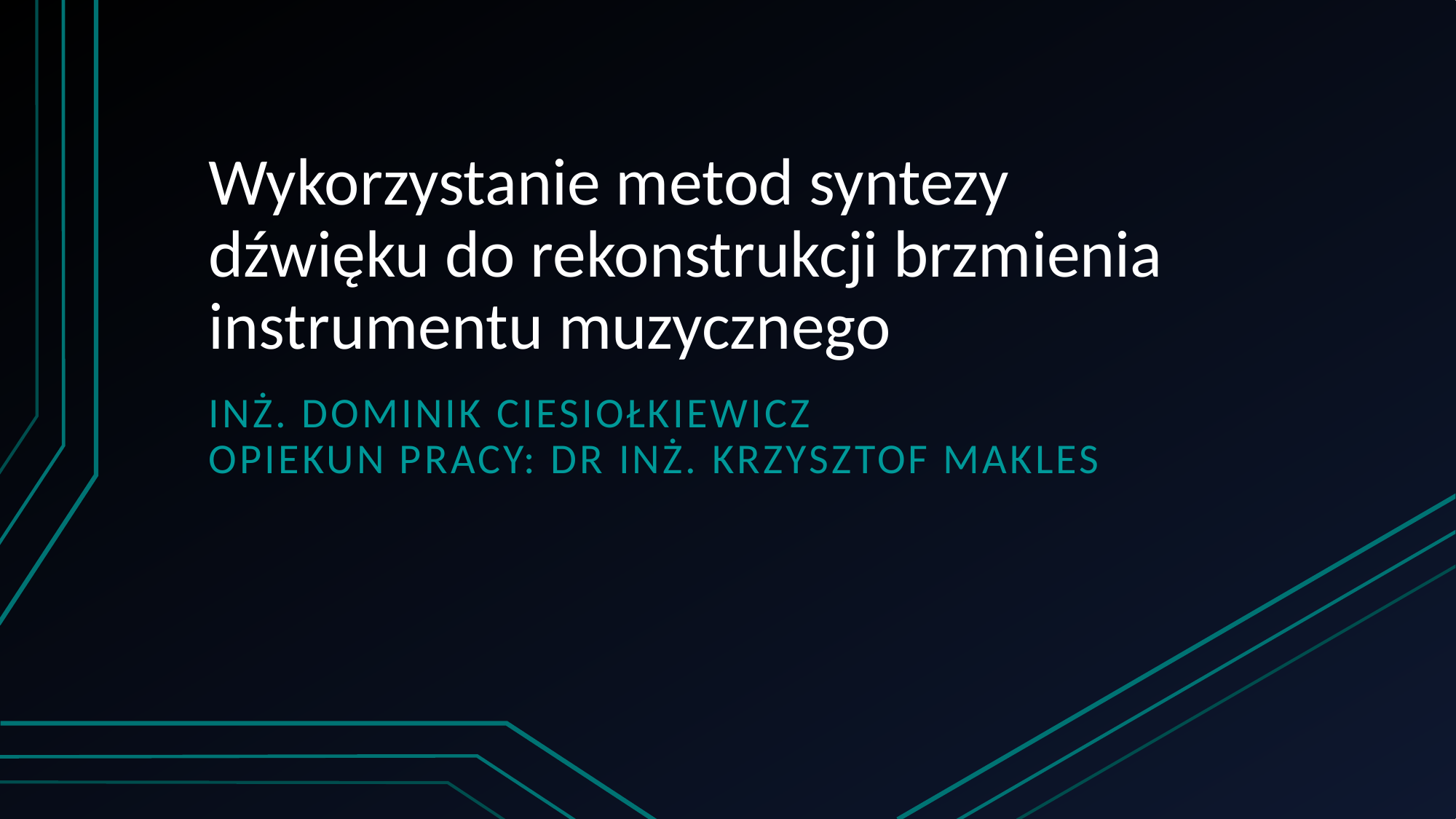

# Wykorzystanie metod syntezy dźwięku do rekonstrukcji brzmienia instrumentu muzycznego
INŻ. Dominik Ciesiołkiewicz
Opiekun Pracy: Dr INŻ. Krzysztof Makles